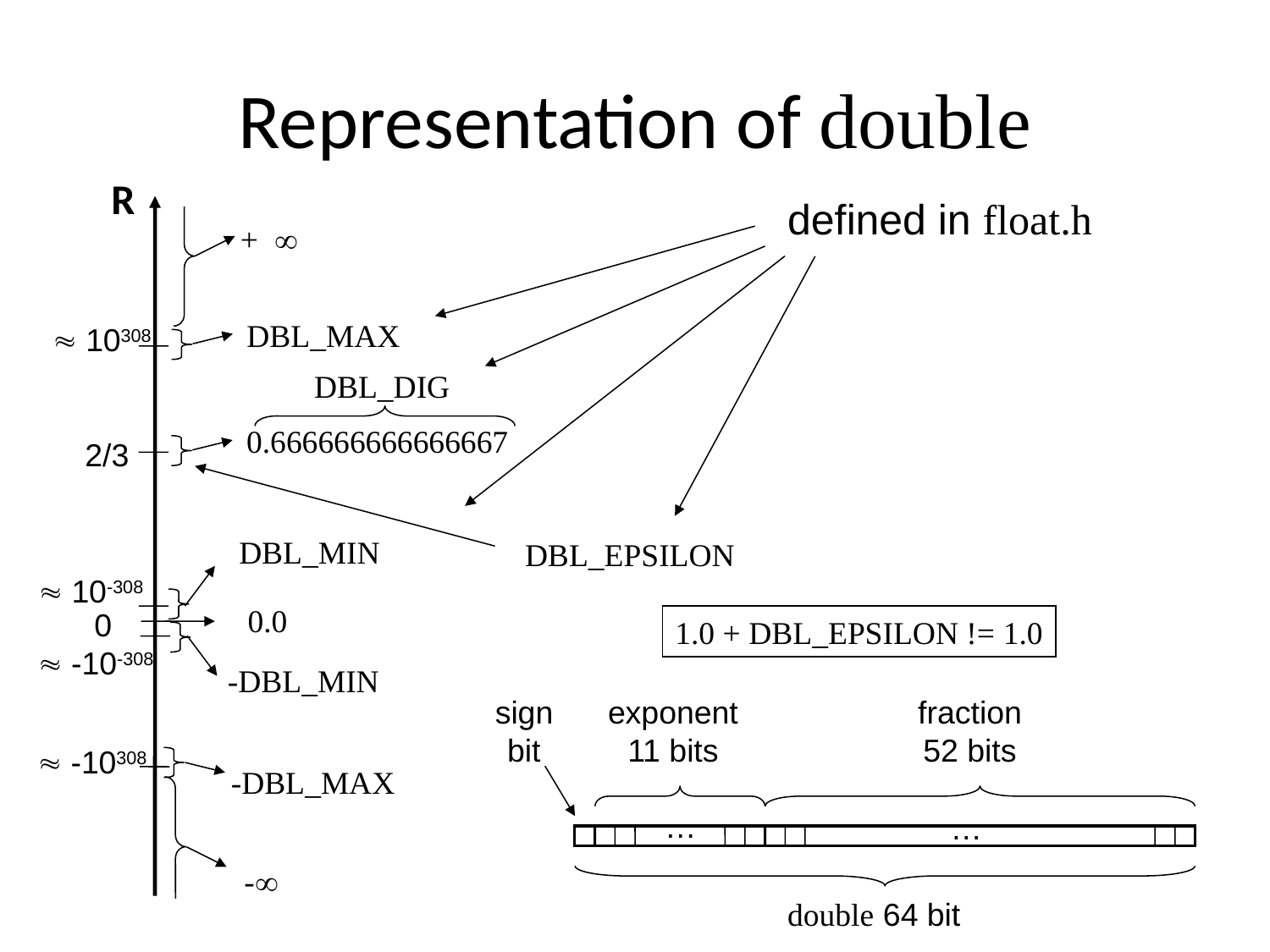

# Representation of double

R

defined in float.h

+ ∞

 DBL_MAX
 ≈ 10308

DBL_DIG
 0.666666666666667
2/3

 DBL_MIN
DBL_EPSILON
≈ 10-308

0.0
0

1.0 + DBL_EPSILON != 1.0

≈ -10-308
-DBL_MIN
sign
bit
exponent
11 bits
fraction
52 bits

≈ -10308

-DBL_MAX

…
…

-∞
double 64 bit